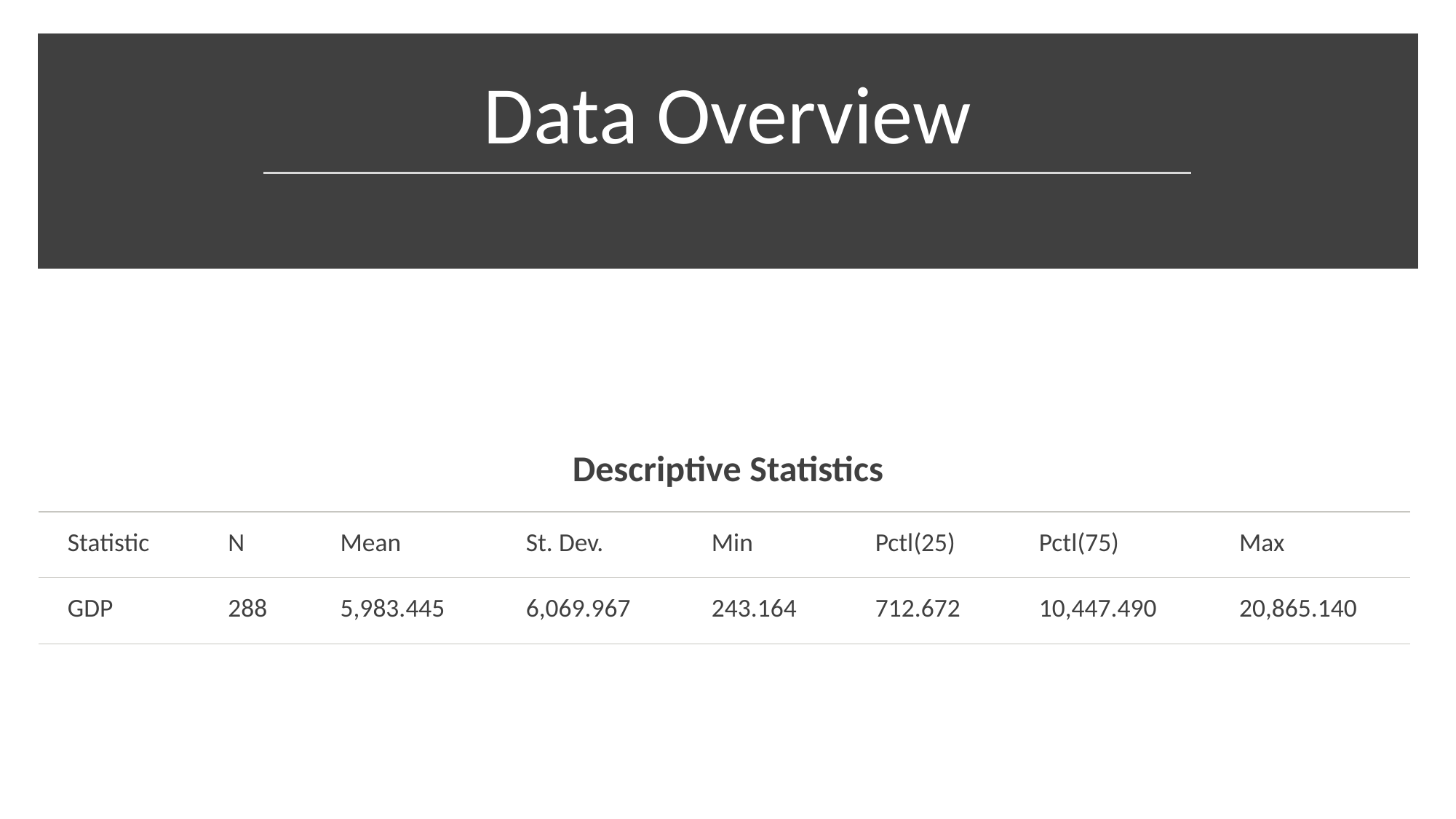

# Data Overview
| Descriptive Statistics |  |  |  |  |  |  |  |
| --- | --- | --- | --- | --- | --- | --- | --- |
| Statistic | N | Mean | St. Dev. | Min | Pctl(25) | Pctl(75) | Max |
| GDP | 288 | 5,983.445 | 6,069.967 | 243.164 | 712.672 | 10,447.490 | 20,865.140 |